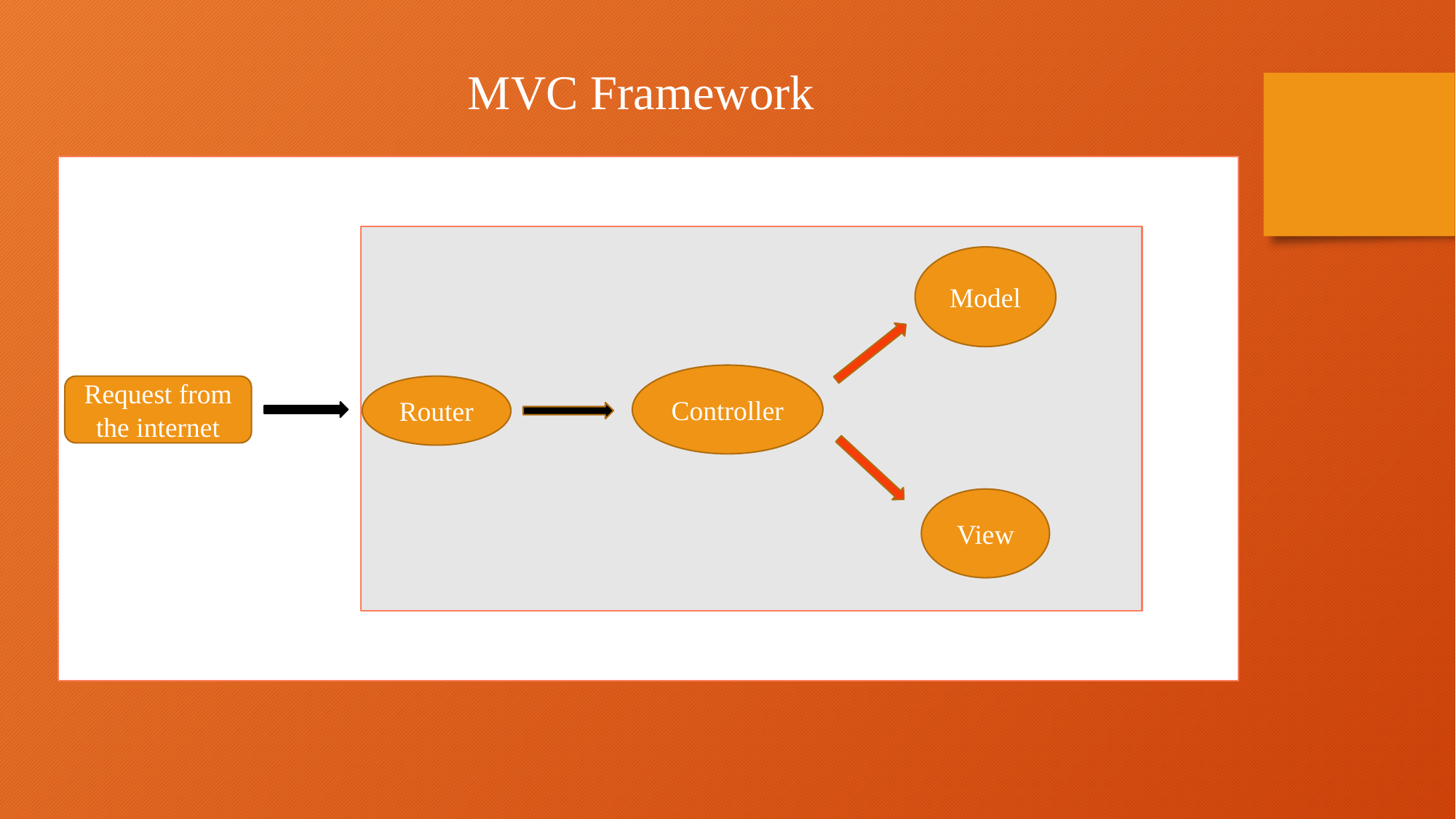

MVC Framework

Model

Controller
Request from the internet
Router

View